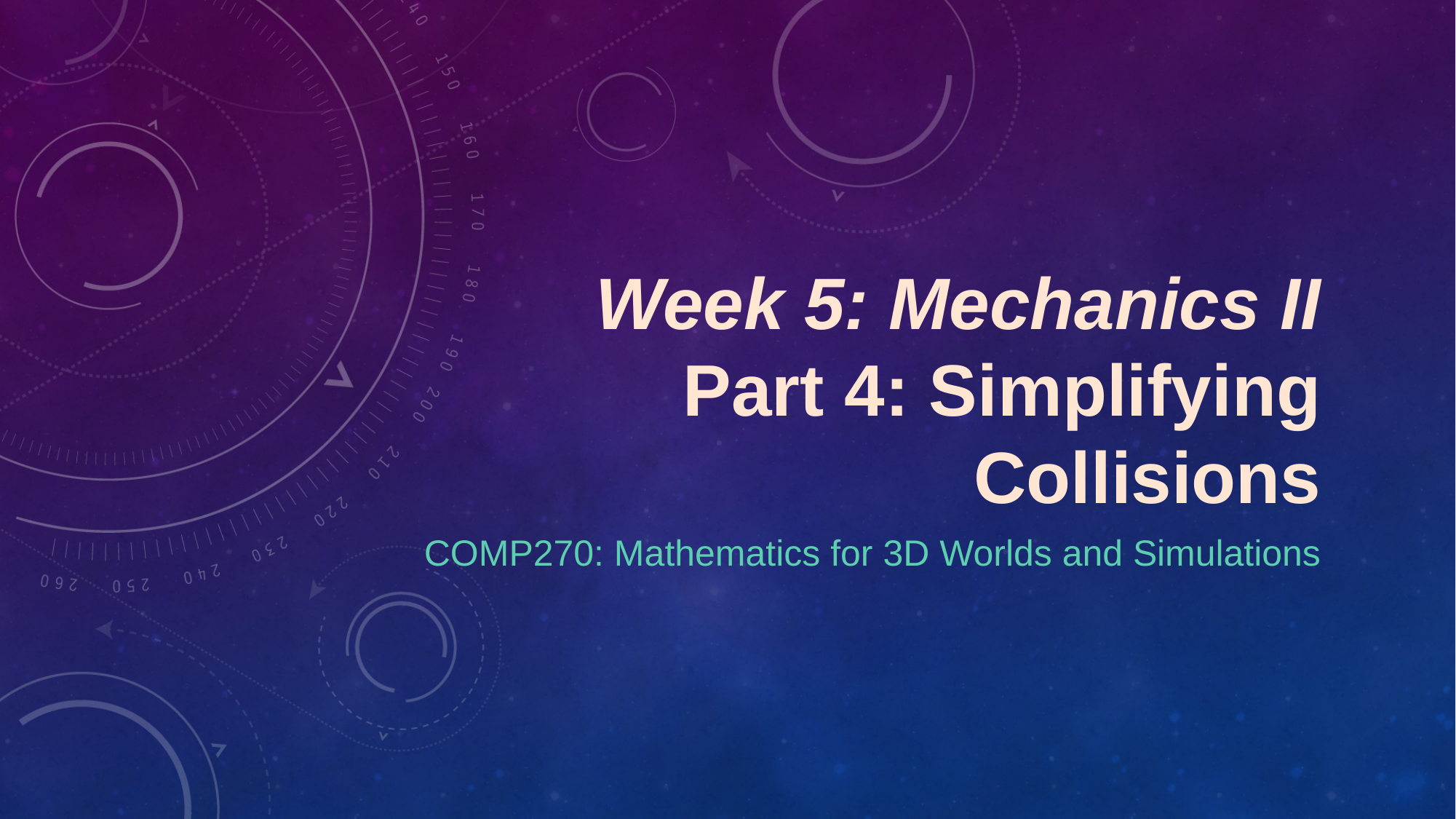

# Week 5: Mechanics II Part 4: Simplifying Collisions
COMP270: Mathematics for 3D Worlds and Simulations